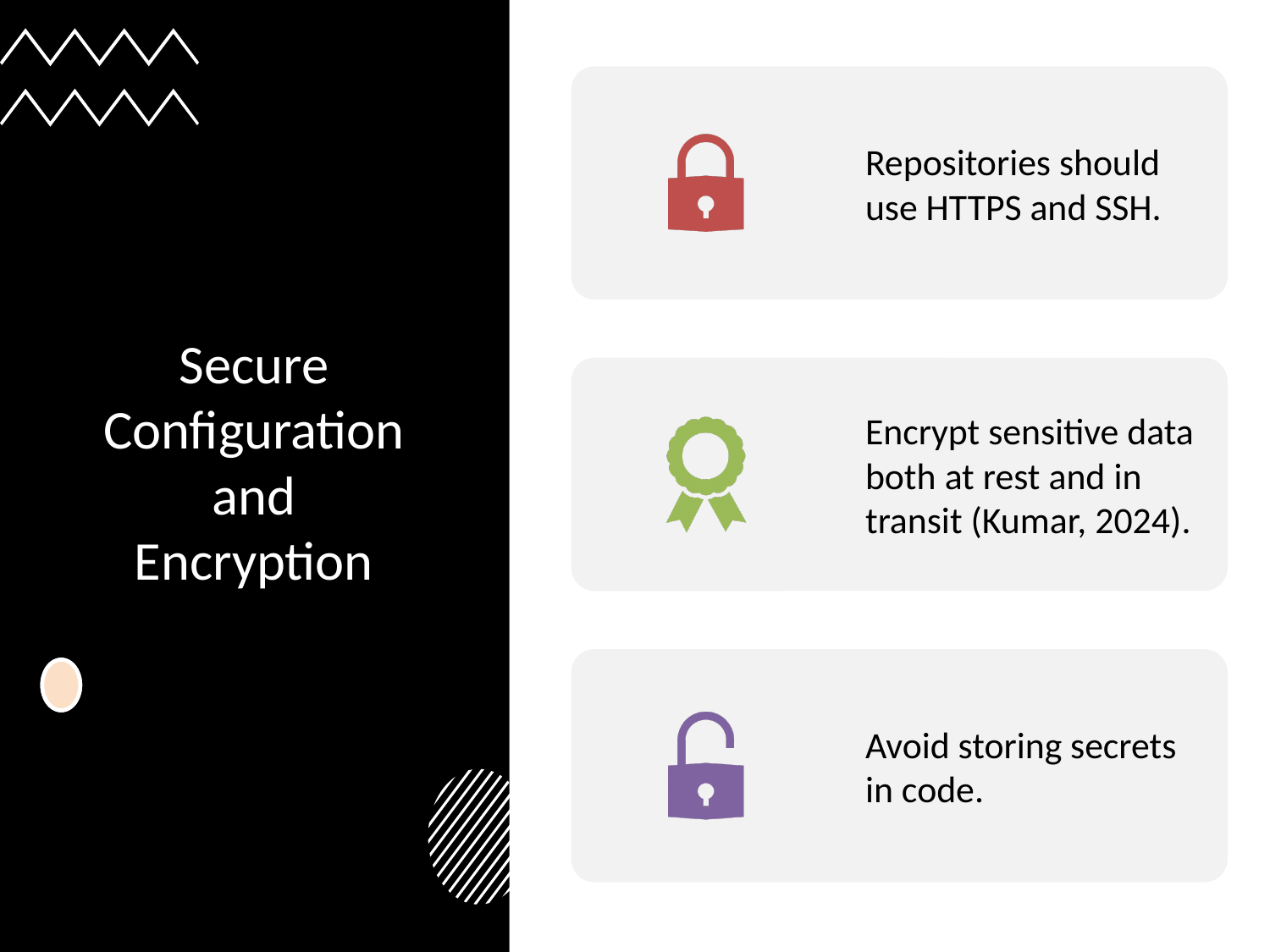

Repositories should use HTTPS and SSH.
Encrypt sensitive data both at rest and in transit (Kumar, 2024).
Avoid storing secrets in code.
# Secure Configuration and Encryption